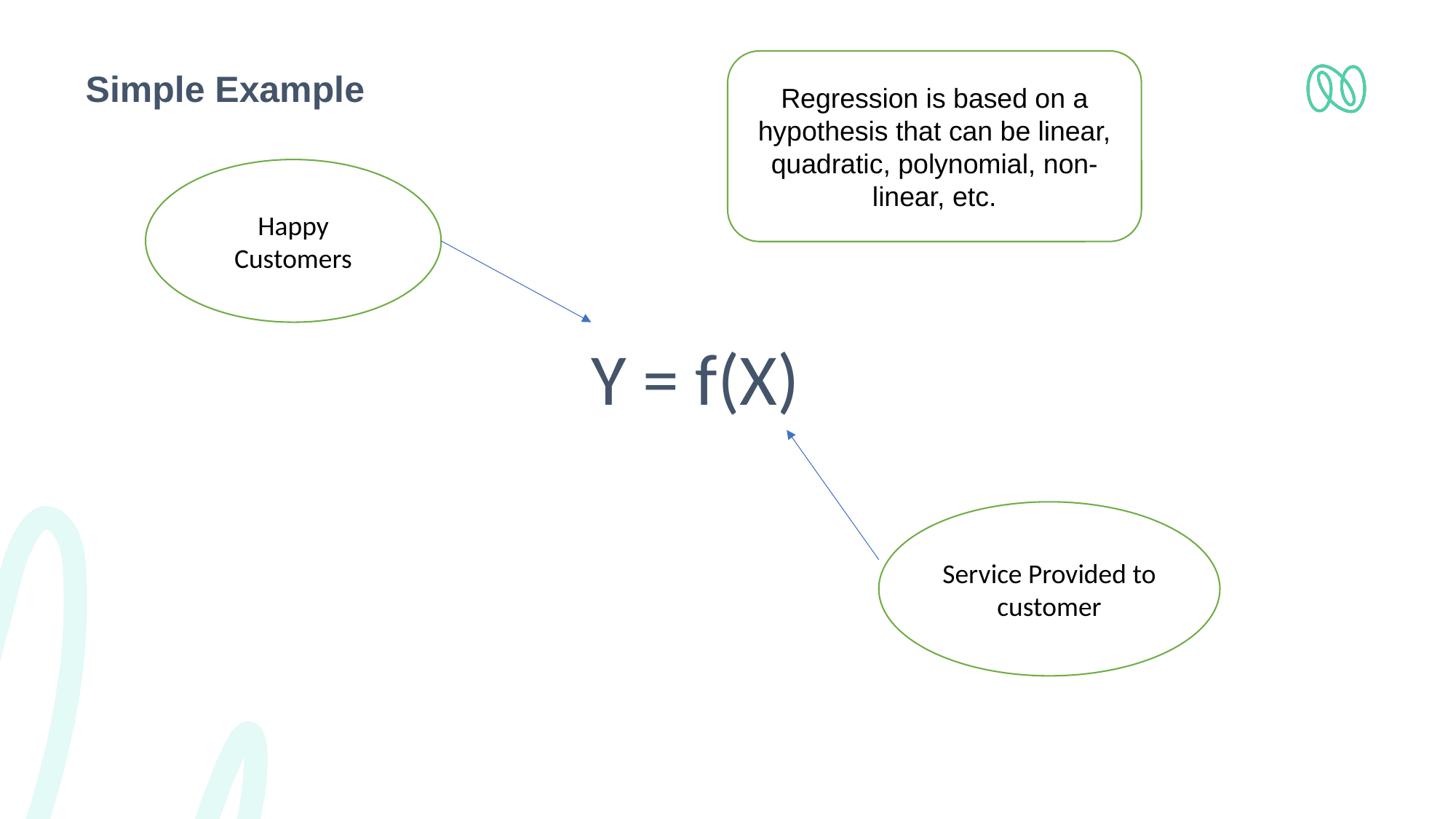

Regression is based on a hypothesis that can be linear, quadratic, polynomial, non-linear, etc.
# Simple Example
Happy Customers

Y = f(X)
Service Provided to customer